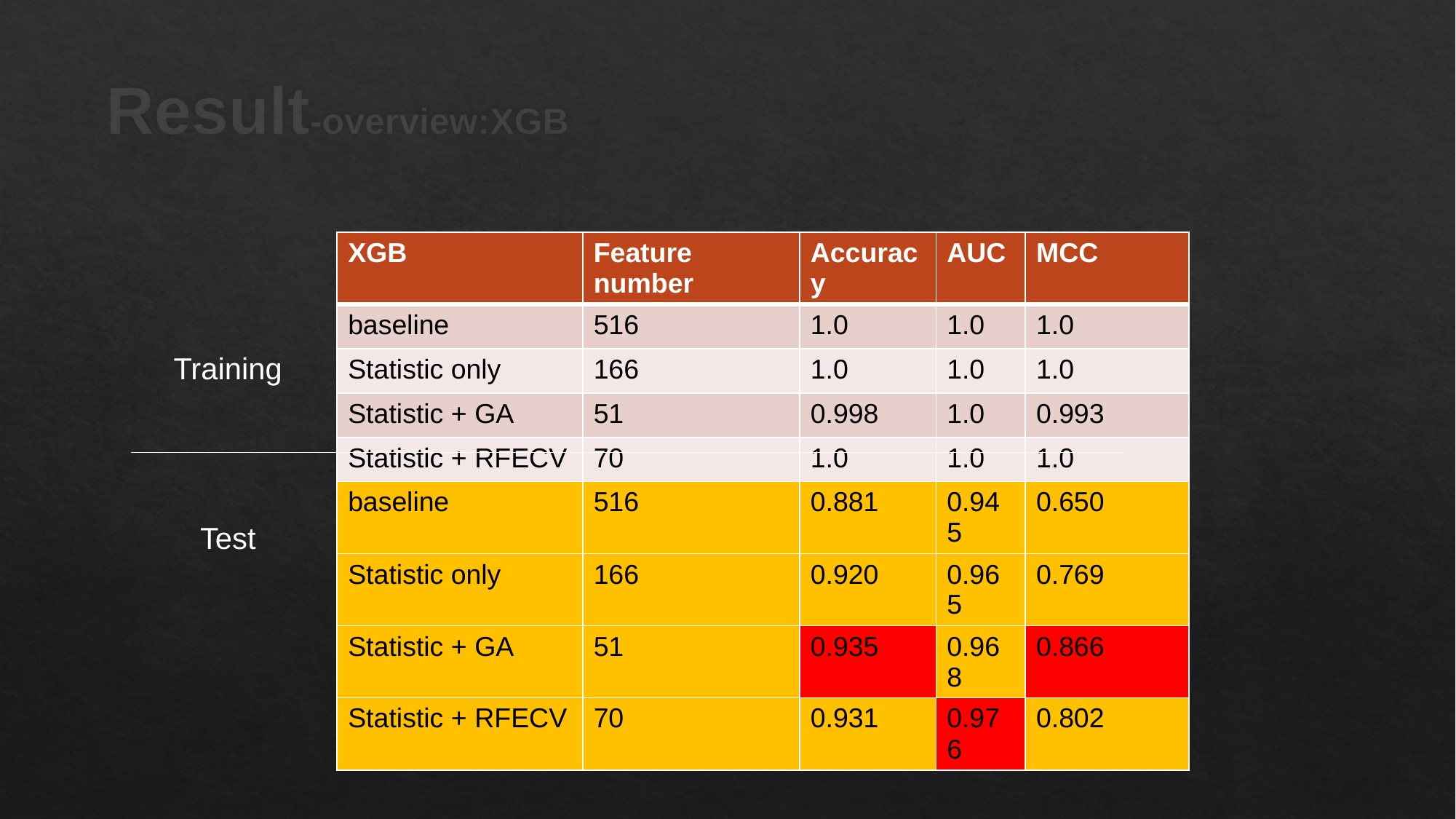

# Result-overview:XGB
| XGB | Feature number | Accuracy | AUC | MCC |
| --- | --- | --- | --- | --- |
| baseline | 516 | 1.0 | 1.0 | 1.0 |
| Statistic only | 166 | 1.0 | 1.0 | 1.0 |
| Statistic + GA | 51 | 0.998 | 1.0 | 0.993 |
| Statistic + RFECV | 70 | 1.0 | 1.0 | 1.0 |
| baseline | 516 | 0.881 | 0.945 | 0.650 |
| Statistic only | 166 | 0.920 | 0.965 | 0.769 |
| Statistic + GA | 51 | 0.935 | 0.968 | 0.866 |
| Statistic + RFECV | 70 | 0.931 | 0.976 | 0.802 |
Training
Test